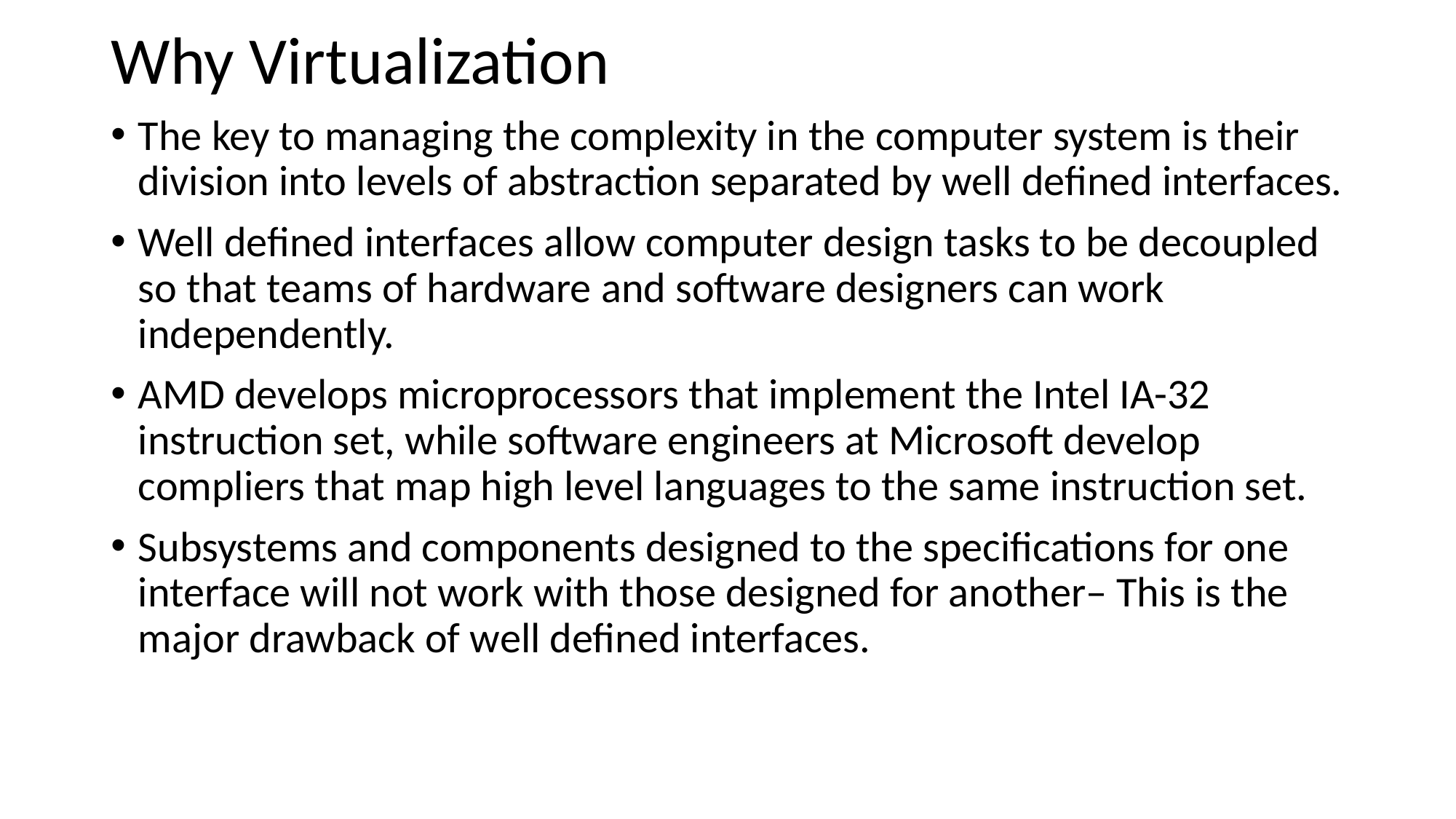

# Why Virtualization
The key to managing the complexity in the computer system is their division into levels of abstraction separated by well defined interfaces.
Well defined interfaces allow computer design tasks to be decoupled so that teams of hardware and software designers can work independently.
AMD develops microprocessors that implement the Intel IA-32 instruction set, while software engineers at Microsoft develop compliers that map high level languages to the same instruction set.
Subsystems and components designed to the specifications for one interface will not work with those designed for another– This is the major drawback of well defined interfaces.